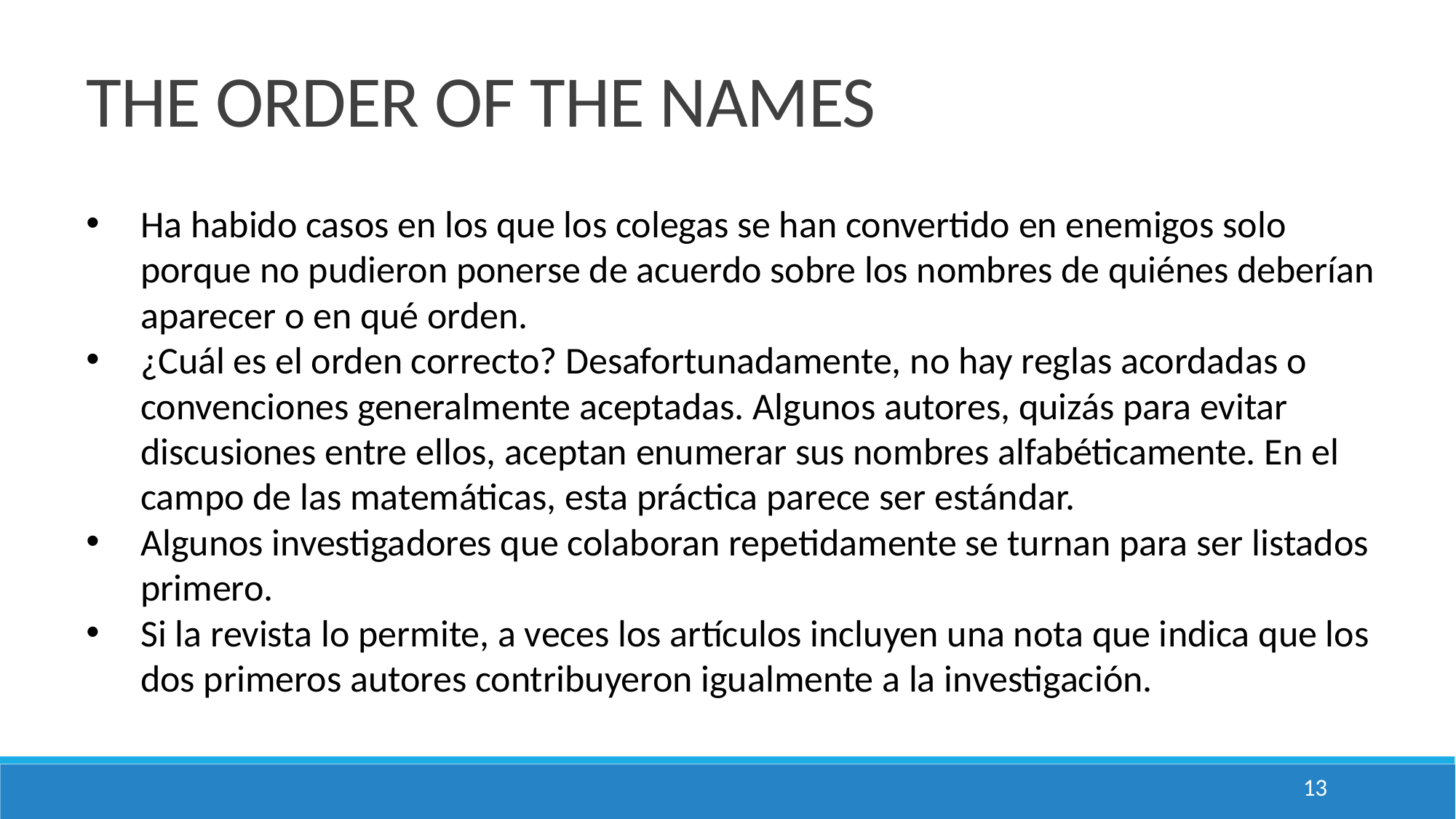

THE ORDER OF THE NAMES
Ha habido casos en los que los colegas se han convertido en enemigos solo porque no pudieron ponerse de acuerdo sobre los nombres de quiénes deberían aparecer o en qué orden.
¿Cuál es el orden correcto? Desafortunadamente, no hay reglas acordadas o convenciones generalmente aceptadas. Algunos autores, quizás para evitar discusiones entre ellos, aceptan enumerar sus nombres alfabéticamente. En el campo de las matemáticas, esta práctica parece ser estándar.
Algunos investigadores que colaboran repetidamente se turnan para ser listados primero.
Si la revista lo permite, a veces los artículos incluyen una nota que indica que los dos primeros autores contribuyeron igualmente a la investigación.
13